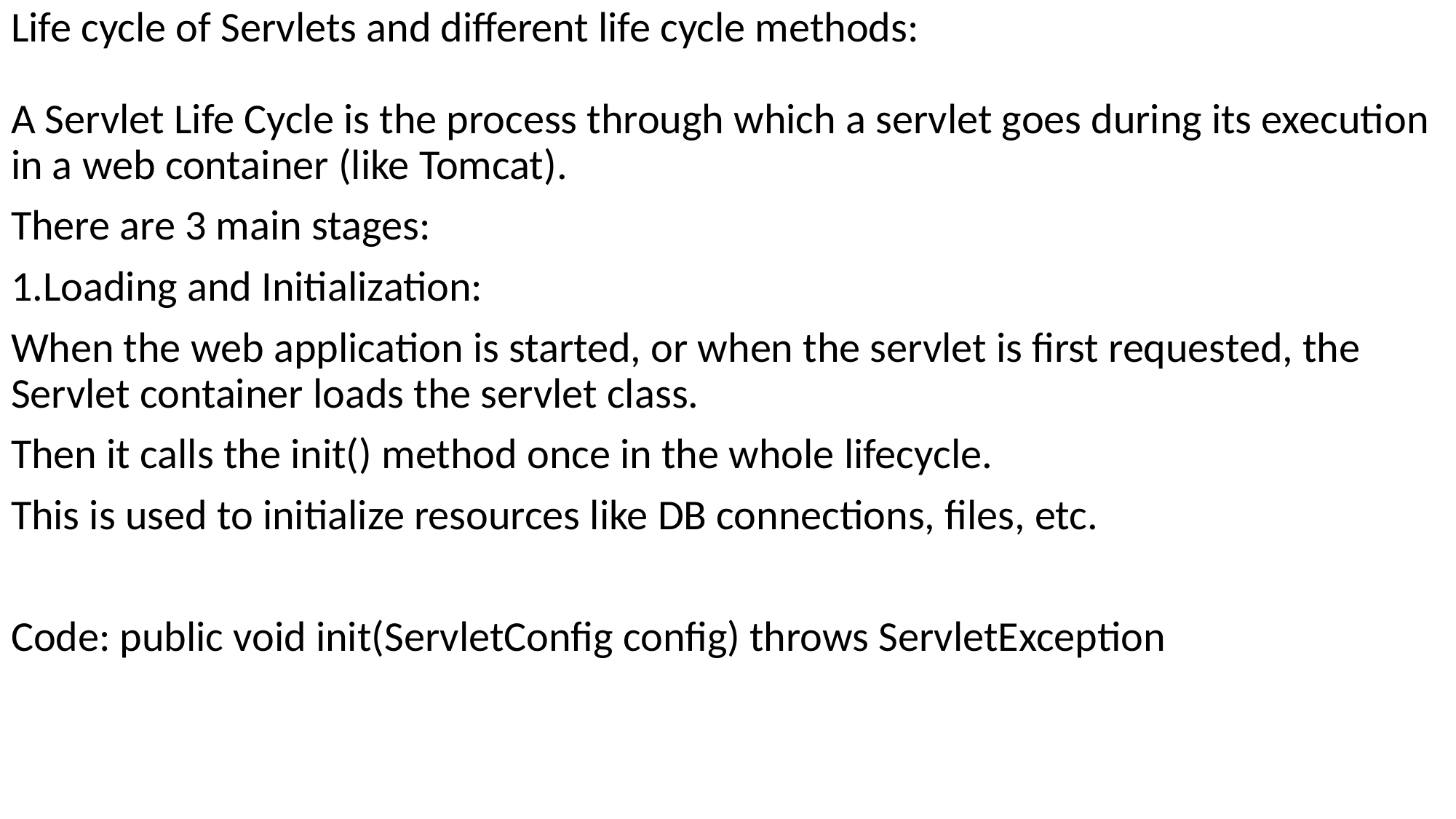

# Life cycle of Servlets and different life cycle methods: A Servlet Life Cycle is the process through which a servlet goes during its execution in a web container (like Tomcat).
There are 3 main stages:
1.Loading and Initialization:
When the web application is started, or when the servlet is first requested, the Servlet container loads the servlet class.
Then it calls the init() method once in the whole lifecycle.
This is used to initialize resources like DB connections, files, etc.

Code: public void init(ServletConfig config) throws ServletException